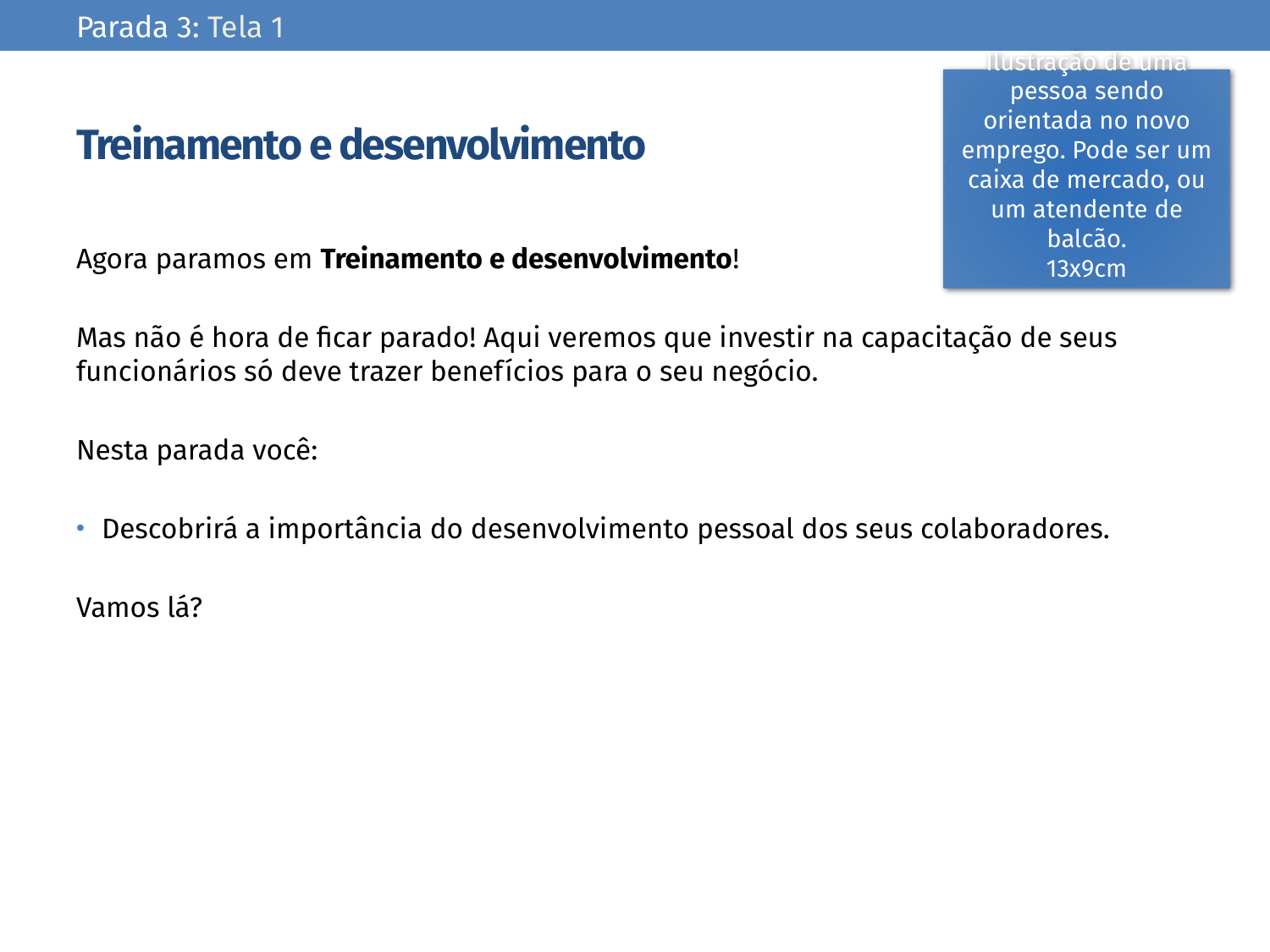

Parada 3: Tela 1
Ilustração de uma pessoa sendo orientada no novo emprego. Pode ser um caixa de mercado, ou um atendente de balcão.
13x9cm

# Treinamento e desenvolvimento
Agora paramos em Treinamento e desenvolvimento!

Mas não é hora de ficar parado! Aqui veremos que investir na capacitação de seus funcionários só deve trazer benefícios para o seu negócio.

Nesta parada você:

Descobrirá a importância do desenvolvimento pessoal dos seus colaboradores.

Vamos lá?